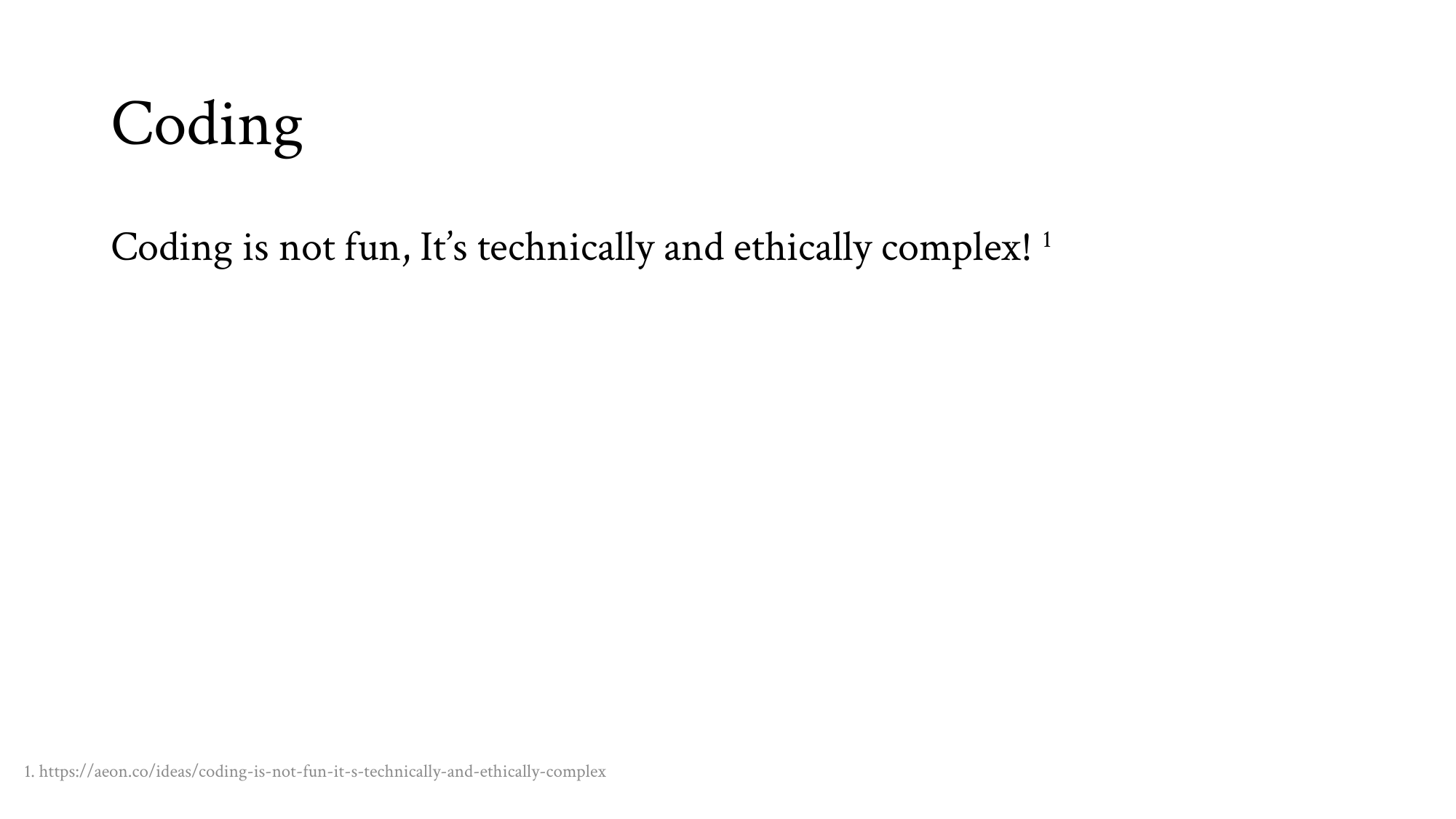

# Coding
Coding is not fun, It’s technically and ethically complex! 1

1. https://aeon.co/ideas/coding-is-not-fun-it-s-technically-and-ethically-complex